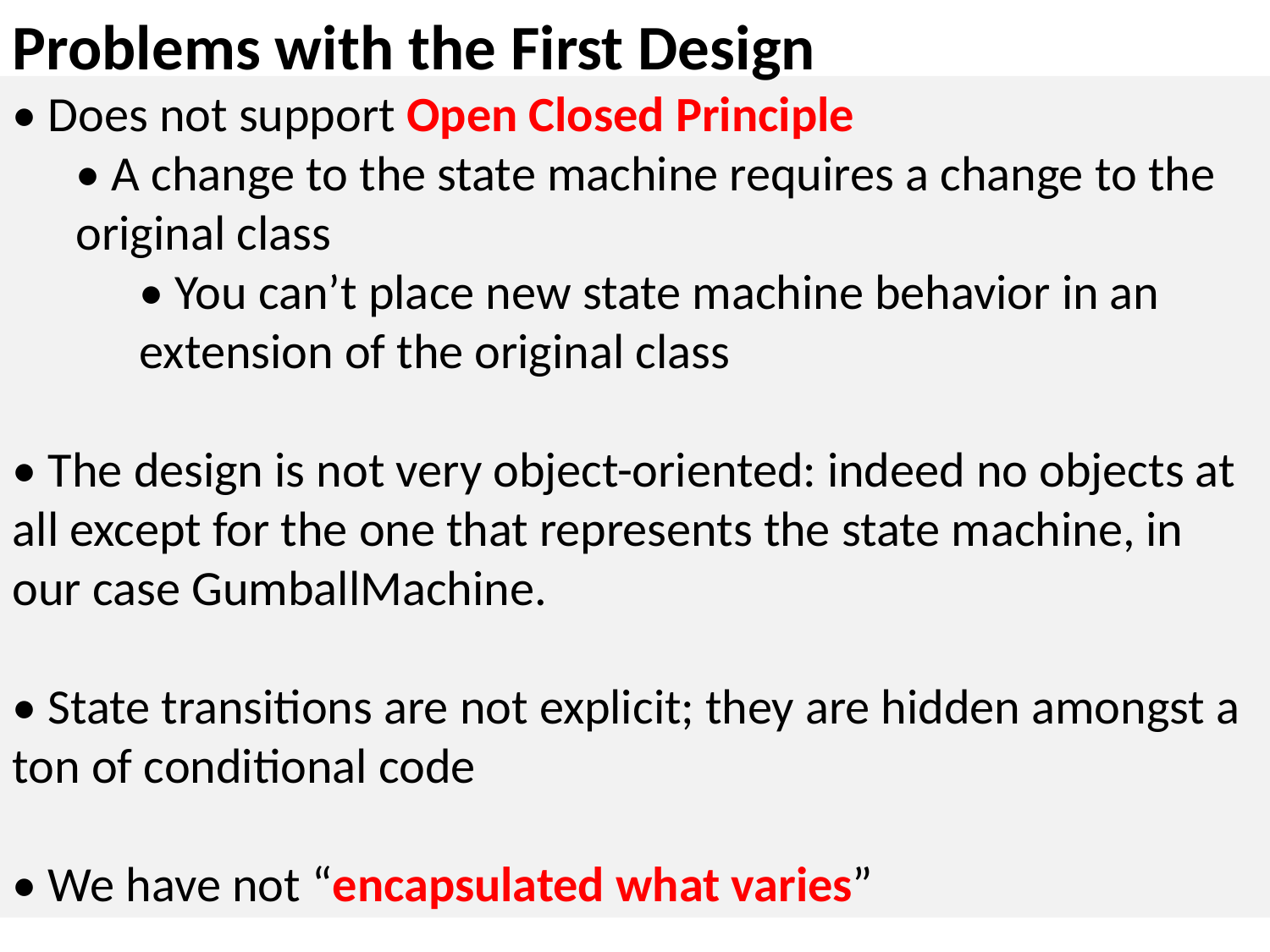

Problems with the First Design
• Does not support Open Closed Principle
• A change to the state machine requires a change to the original class
• You can’t place new state machine behavior in an extension of the original class

• The design is not very object-oriented: indeed no objects at all except for the one that represents the state machine, in our case GumballMachine.

• State transitions are not explicit; they are hidden amongst a ton of conditional code

• We have not “encapsulated what varies”
13